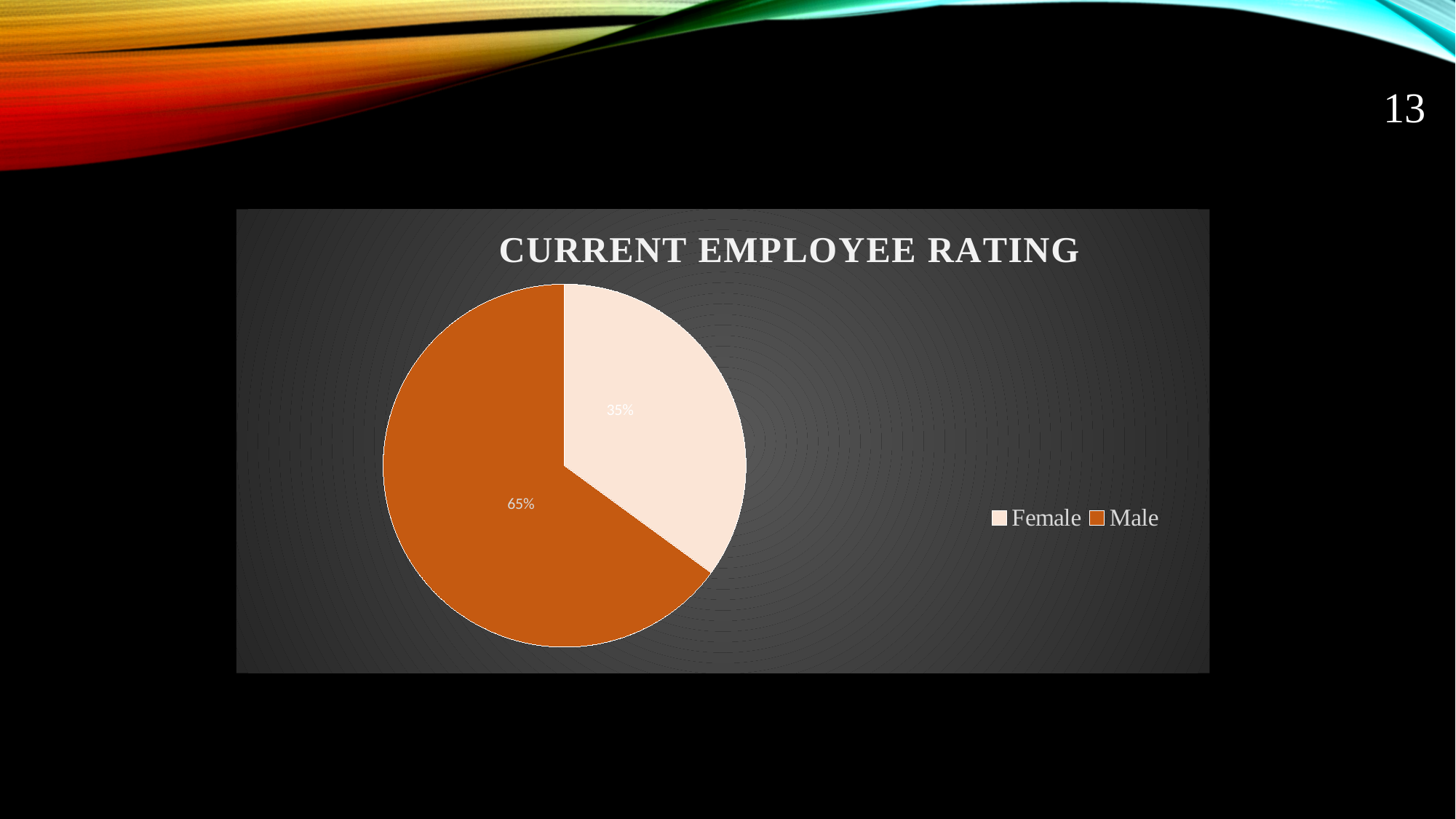

# 13

### Chart: CURRENT EMPLOYEE RATING

| Category | Total |
|---|---|
| Female | 110.0 |
| Male | 204.0 |